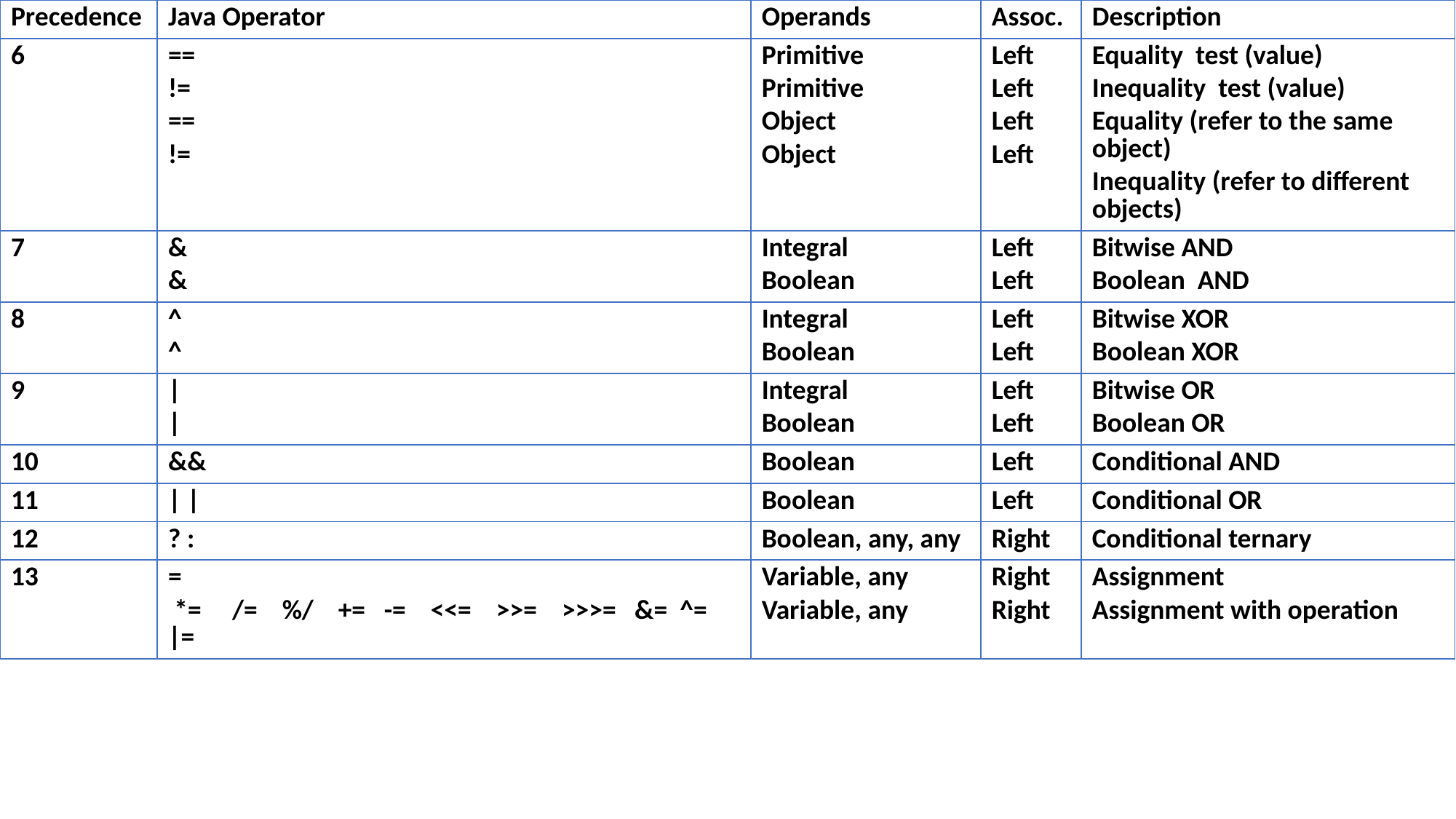

| Precedence | Java Operator | Operands | Assoc. | Description |
| --- | --- | --- | --- | --- |
| 6 | == != == != | Primitive Primitive Object Object | Left Left Left Left | Equality test (value) Inequality test (value) Equality (refer to the same object) Inequality (refer to different objects) |
| 7 | & & | Integral Boolean | Left Left | Bitwise AND Boolean AND |
| 8 | ^ ^ | Integral Boolean | Left Left | Bitwise XOR Boolean XOR |
| 9 | | | | Integral Boolean | Left Left | Bitwise OR Boolean OR |
| 10 | && | Boolean | Left | Conditional AND |
| 11 | | | | Boolean | Left | Conditional OR |
| 12 | ? : | Boolean, any, any | Right | Conditional ternary |
| 13 | = \*= /= %/ += -= <<= >>= >>>= &= ^= |= | Variable, any Variable, any | Right Right | Assignment Assignment with operation |